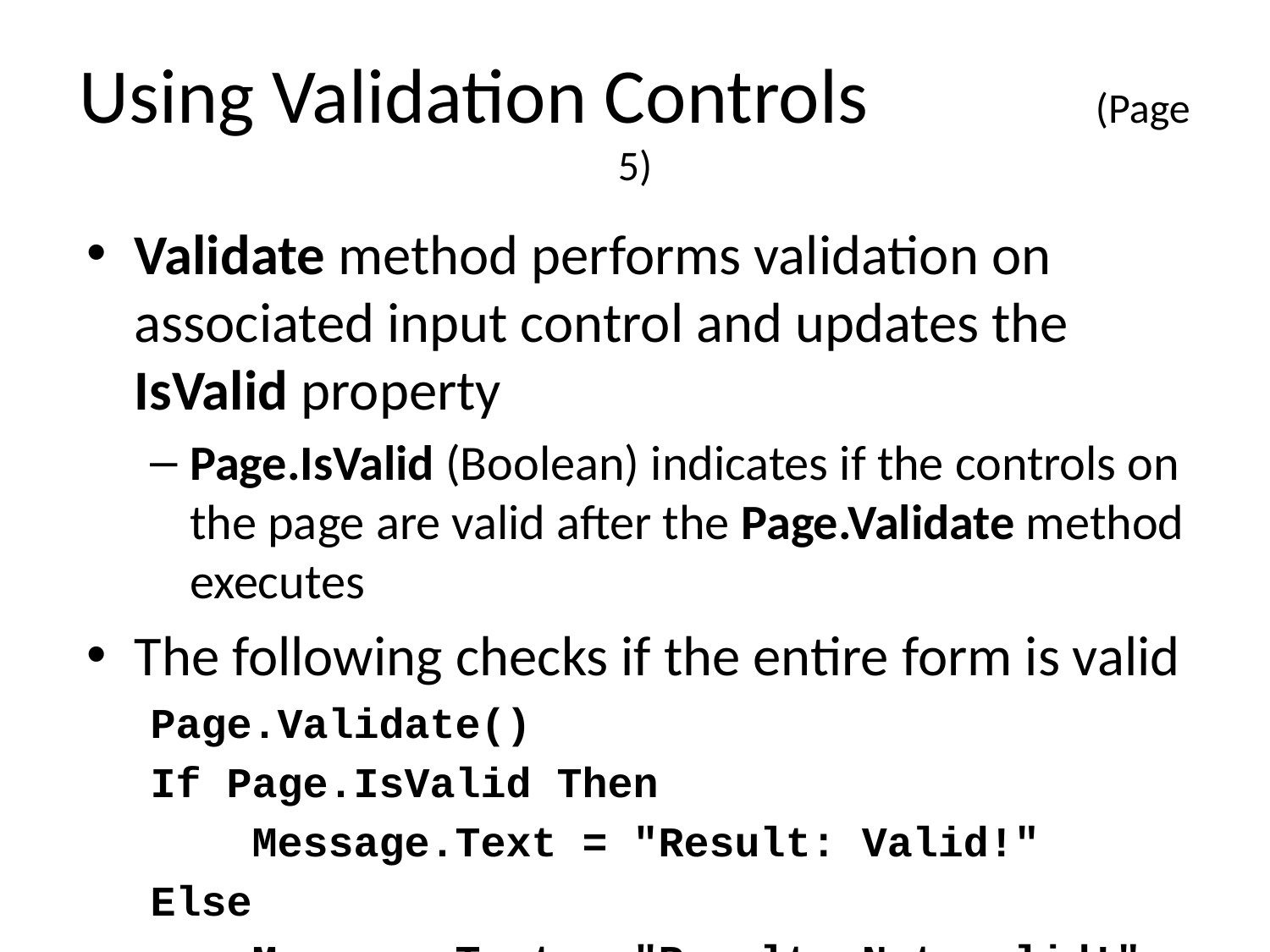

# Using Validation Controls		(Page 5)
Validate method performs validation on associated input control and updates the IsValid property
Page.IsValid (Boolean) indicates if the controls on the page are valid after the Page.Validate method executes
The following checks if the entire form is valid
Page.Validate()
If Page.IsValid Then
    Message.Text = "Result: Valid!"
Else
    Message.Text = "Result: Not valid!"
End If